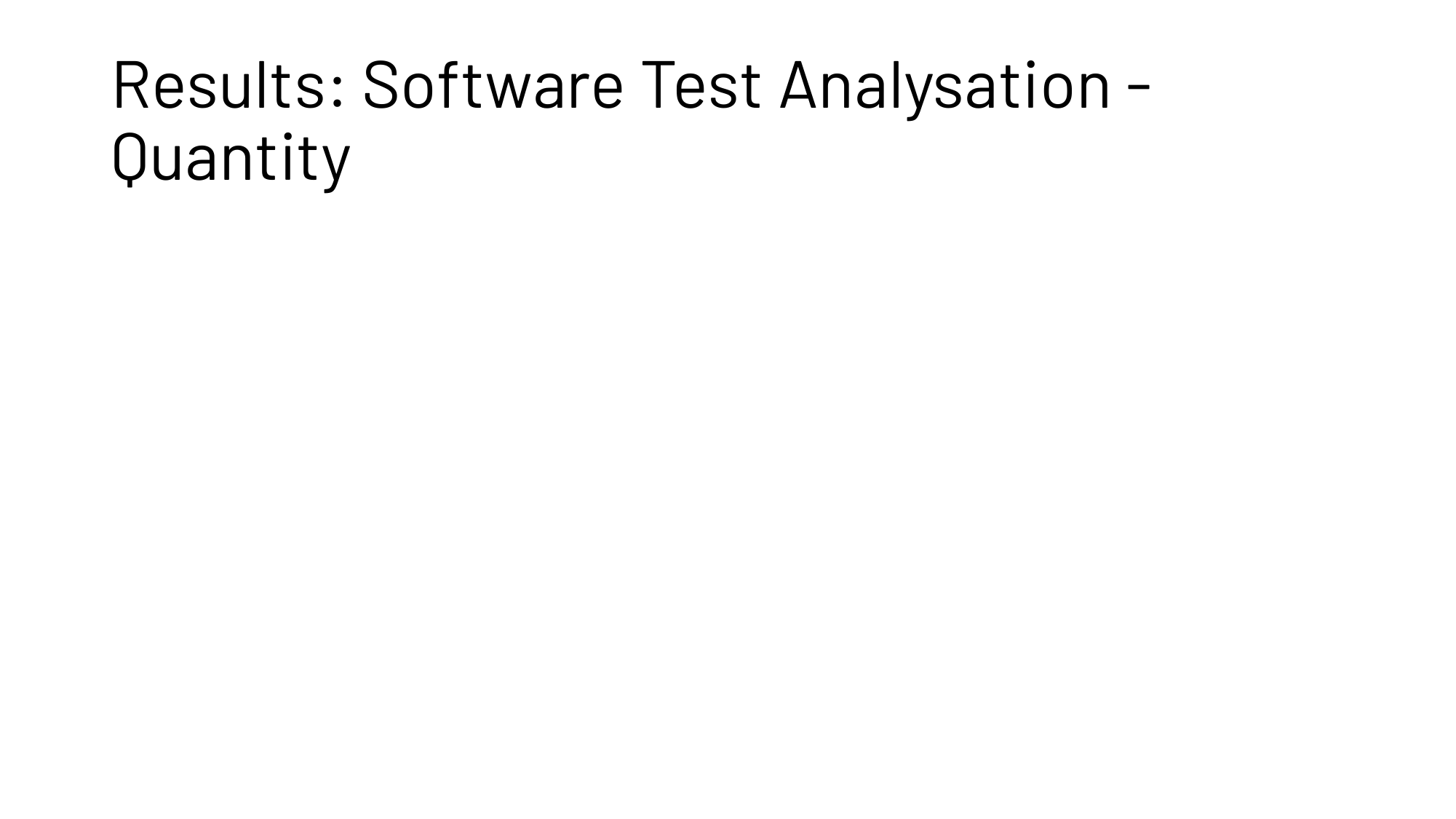

# Results: Software Test Analysation - Quantity